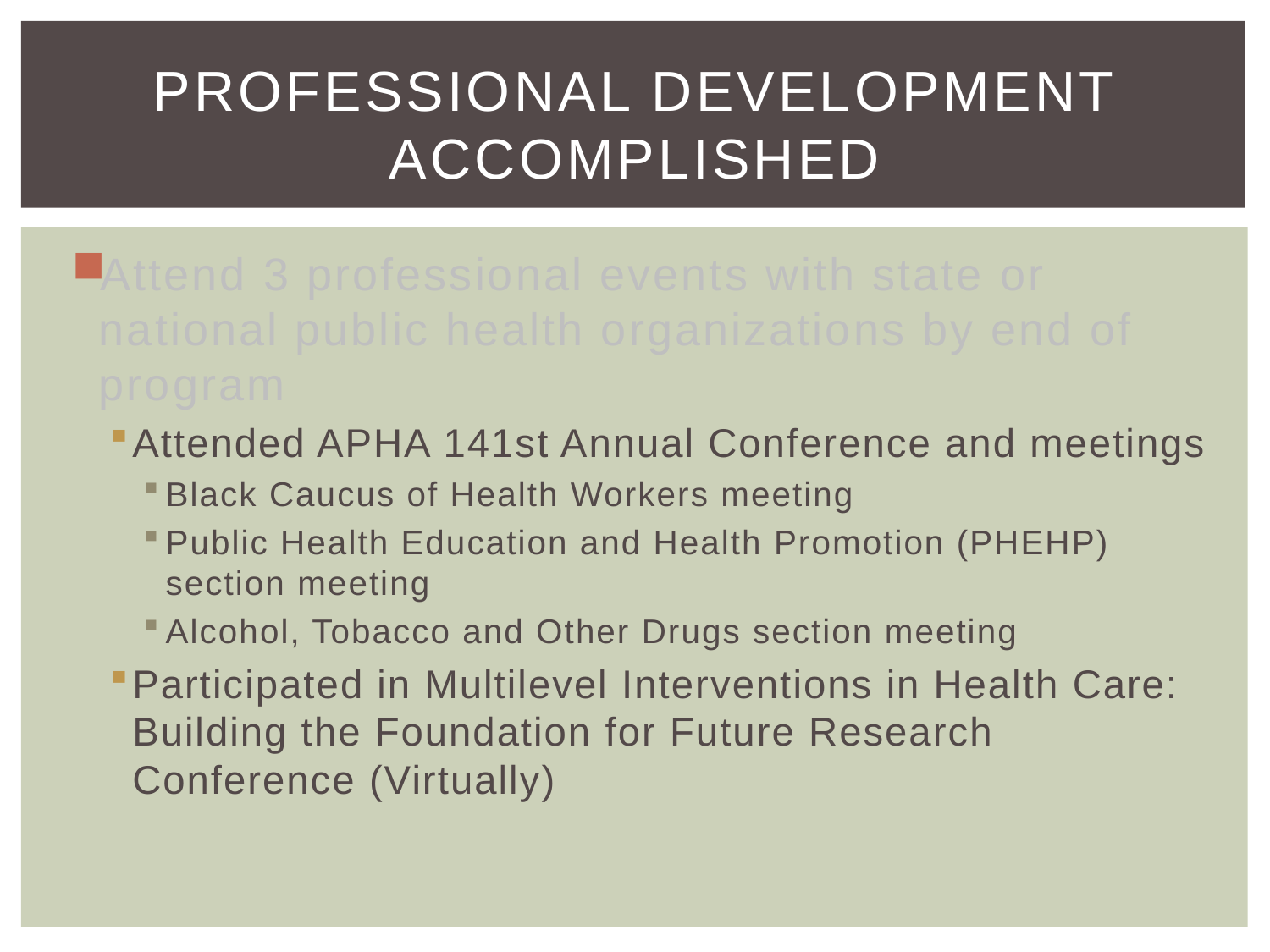

# Professional Development Accomplished
Attend 3 professional events with state or national public health organizations by end of program
Attended APHA 141st Annual Conference and meetings
Black Caucus of Health Workers meeting
Public Health Education and Health Promotion (PHEHP) section meeting
Alcohol, Tobacco and Other Drugs section meeting
Participated in Multilevel Interventions in Health Care: Building the Foundation for Future Research Conference (Virtually)